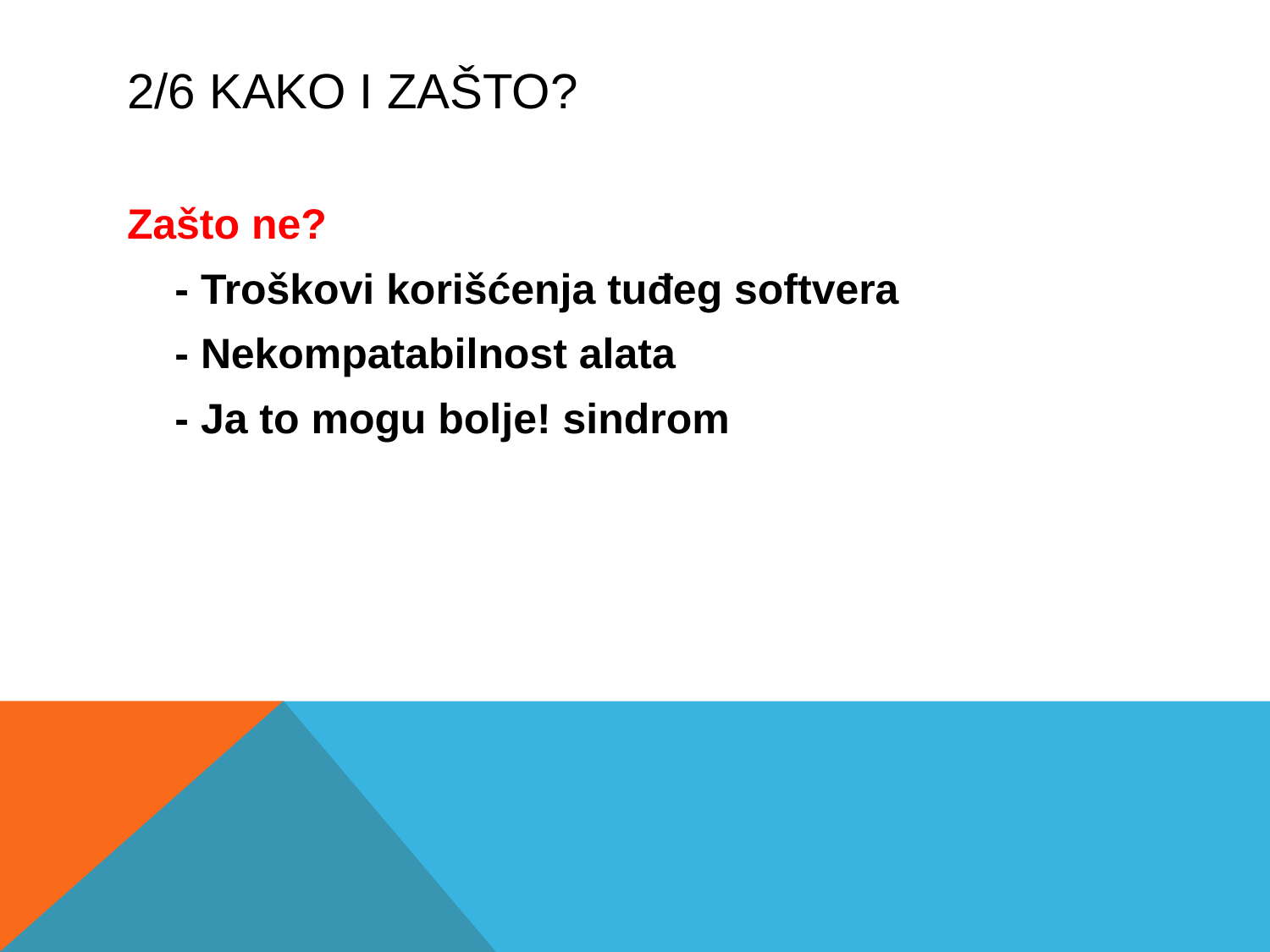

# 2/6 KAKo i zašto?
Zašto ne?
	- Troškovi korišćenja tuđeg softvera
	- Nekompatabilnost alata
	- Ja to mogu bolje! sindrom